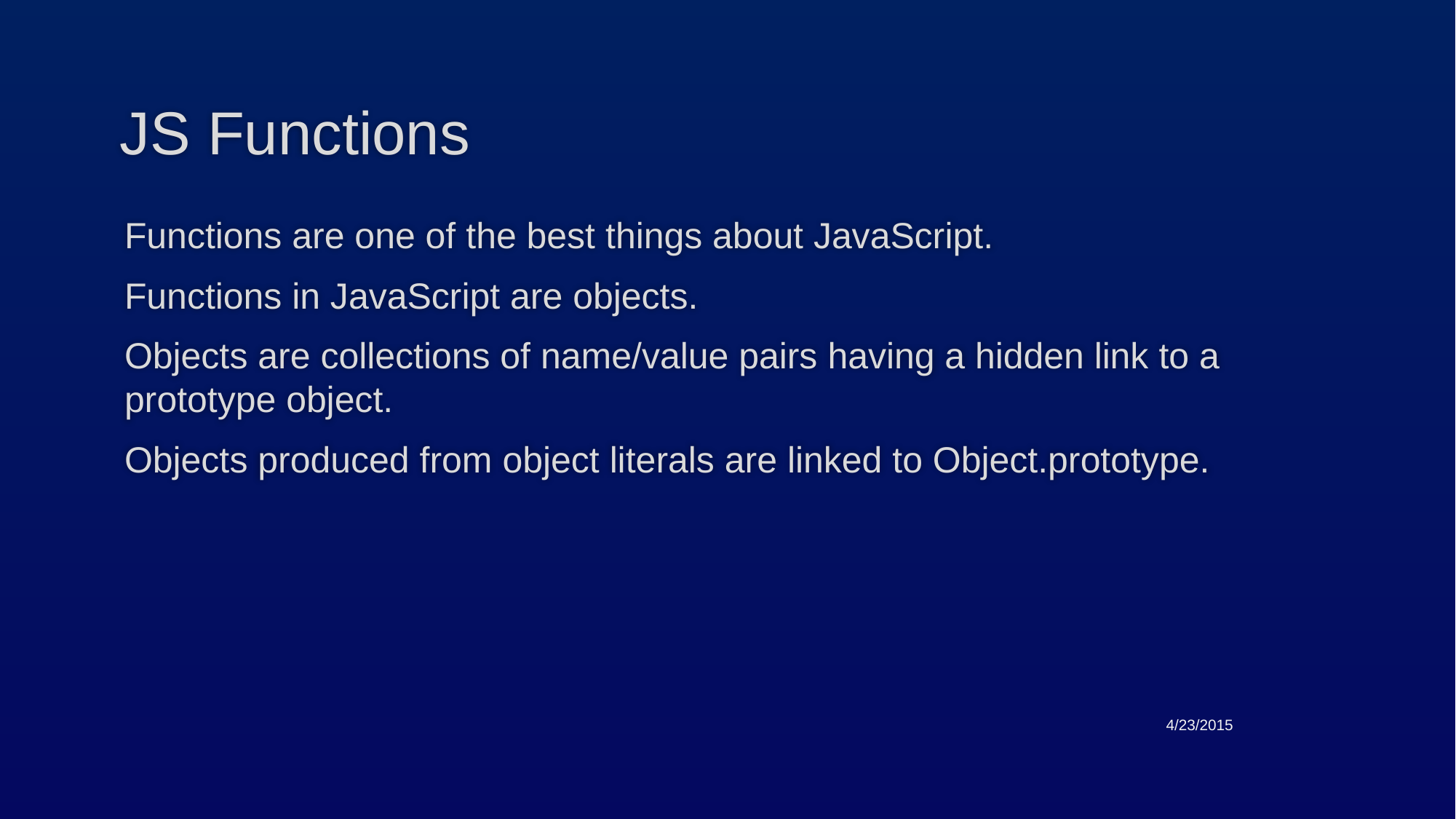

# JS Functions
Functions are one of the best things about JavaScript.
Functions in JavaScript are objects.
Objects are collections of name/value pairs having a hidden link to a prototype object.
Objects produced from object literals are linked to Object.prototype.

4/23/2015